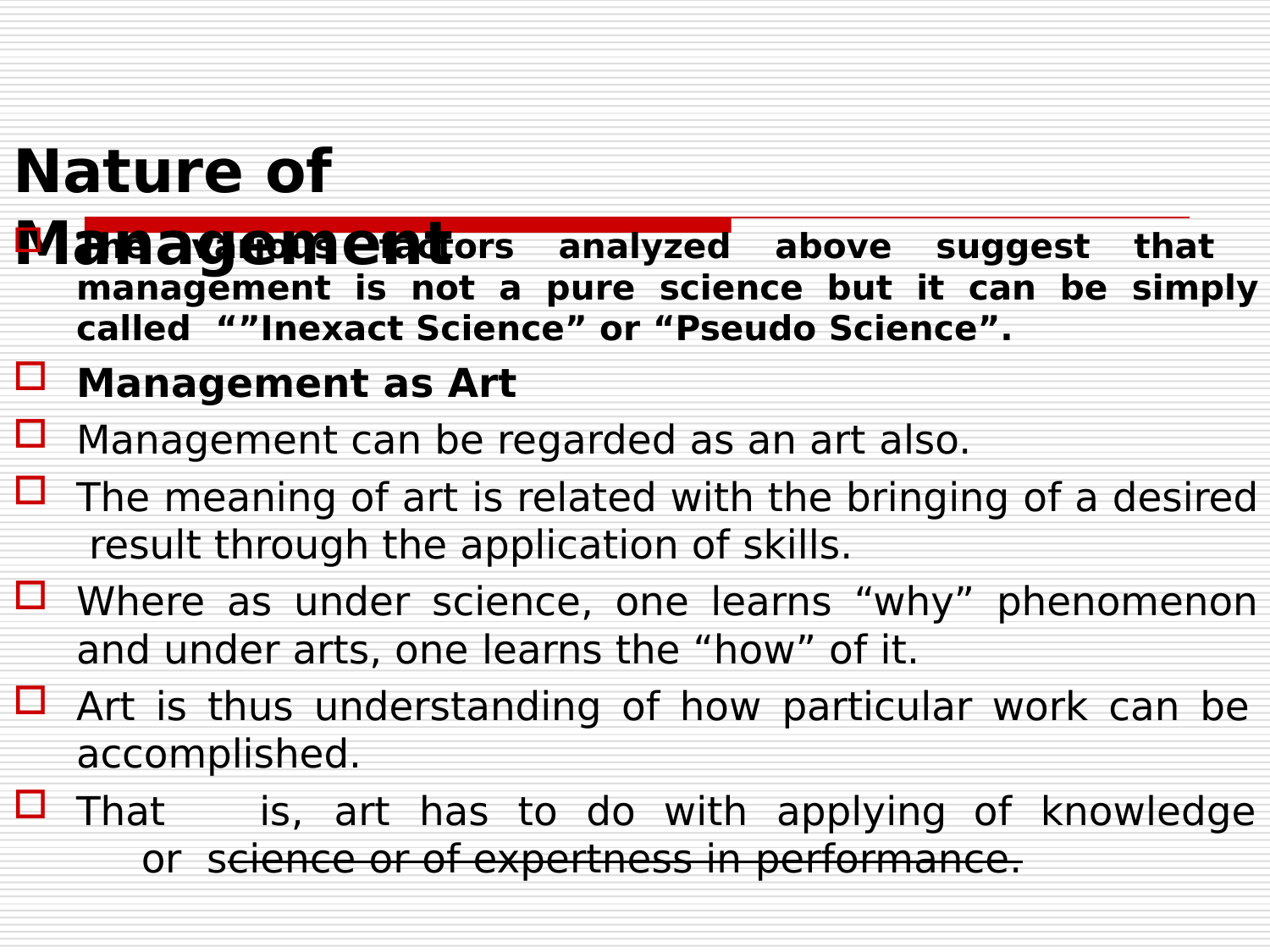

# Nature of Management
The various factors analyzed above suggest that  management is not a pure science but it can be simply called  “”Inexact Science” or “Pseudo Science”.
Management as Art
Management can be regarded as an art also.
The meaning of art is related with the bringing of a desired  result through the application of skills.
Where as under science, one learns “why” phenomenon
and under arts, one learns the “how” of it.
Art is thus understanding of how particular work can be
accomplished.
That	is,	art	has	to	do	with	applying	of	knowledge	or  science or of expertness in performance.